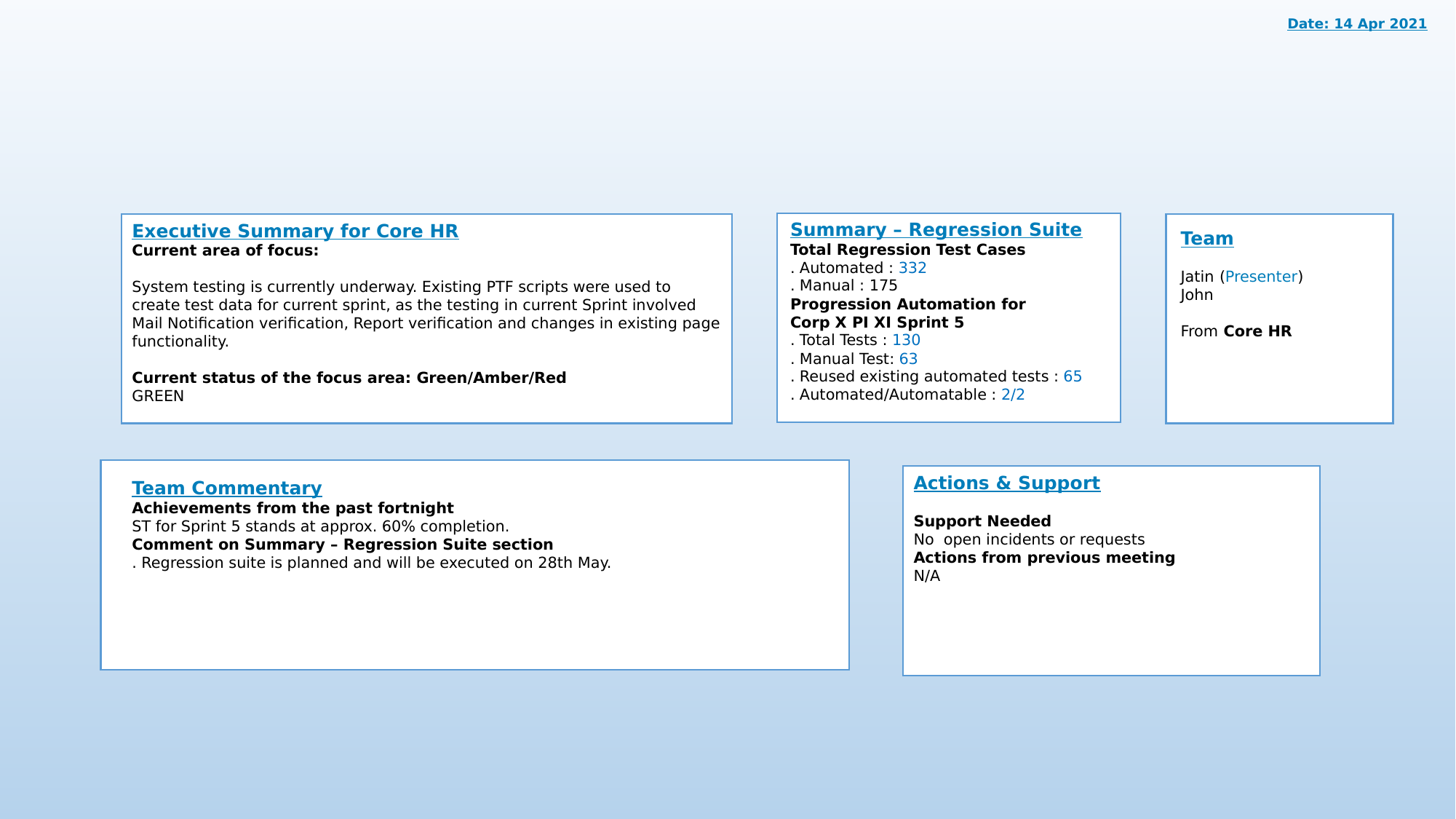

Date: 14 Apr 2021
Summary – Regression Suite
Total Regression Test Cases
. Automated : 332
. Manual : 175
Progression Automation for
Corp X PI XI Sprint 5
. Total Tests : 130
. Manual Test: 63
. Reused existing automated tests : 65
. Automated/Automatable : 2/2

Team

Jatin (Presenter)
John

From Core HR

Executive Summary for Core HR
Current area of focus:

System testing is currently underway. Existing PTF scripts were used to create test data for current sprint, as the testing in current Sprint involved Mail Notification verification, Report verification and changes in existing page functionality.

Current status of the focus area: Green/Amber/Red
GREEN

Actions & Support

Support Needed
No  open incidents or requests
Actions from previous meeting
N/A
Team Commentary
Achievements from the past fortnight
ST for Sprint 5 stands at approx. 60% completion.
Comment on Summary – Regression Suite section
. Regression suite is planned and will be executed on 28th May.